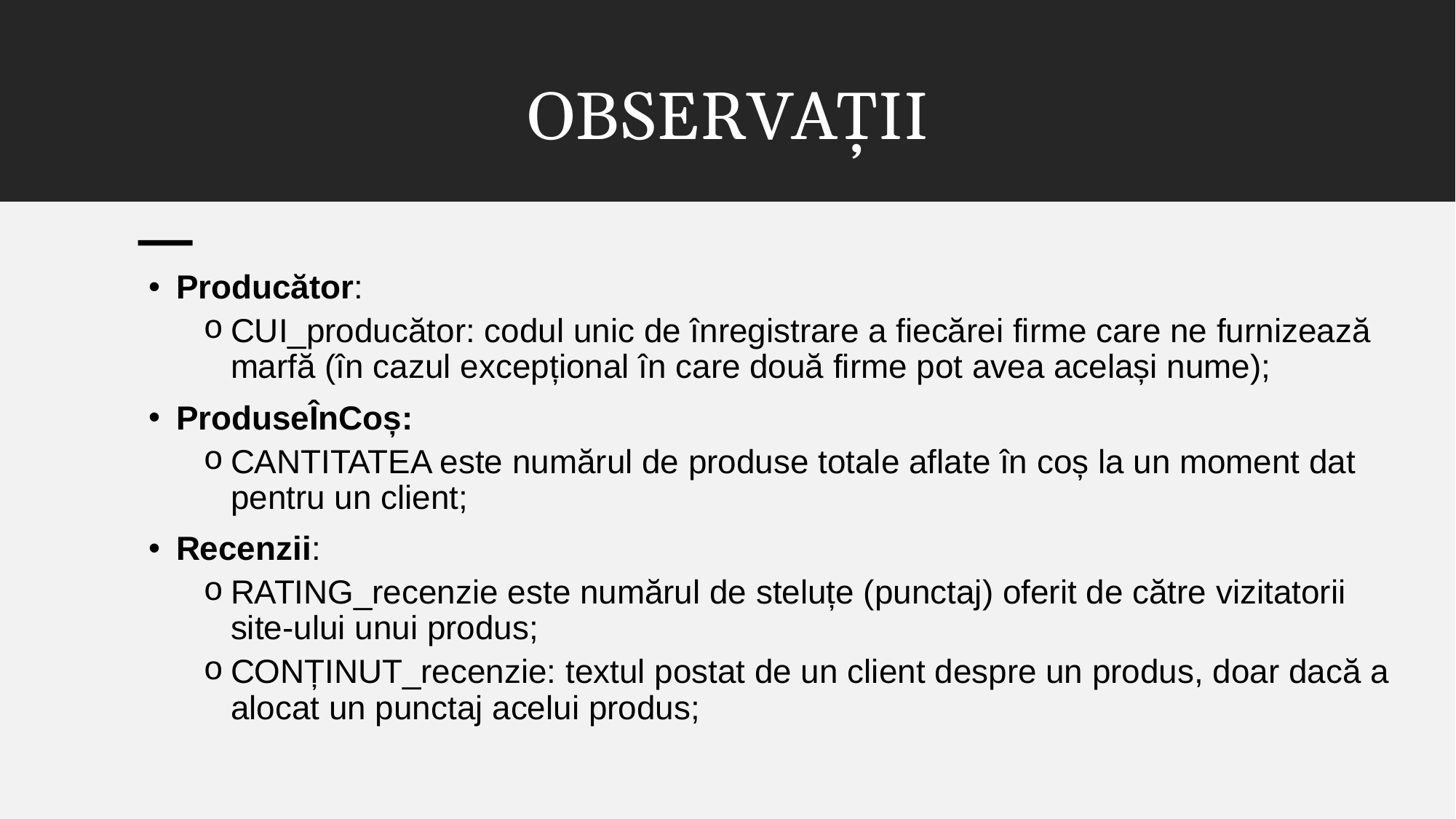

# OBSERVAȚII

Producător:
CUI_producător: codul unic de înregistrare a fiecărei firme care ne furnizează marfă (în cazul excepțional în care două firme pot avea același nume);
ProduseÎnCoș:
CANTITATEA este numărul de produse totale aflate în coș la un moment dat pentru un client;
Recenzii:
RATING_recenzie este numărul de steluțe (punctaj) oferit de către vizitatorii site-ului unui produs;
CONȚINUT_recenzie: textul postat de un client despre un produs, doar dacă a alocat un punctaj acelui produs;